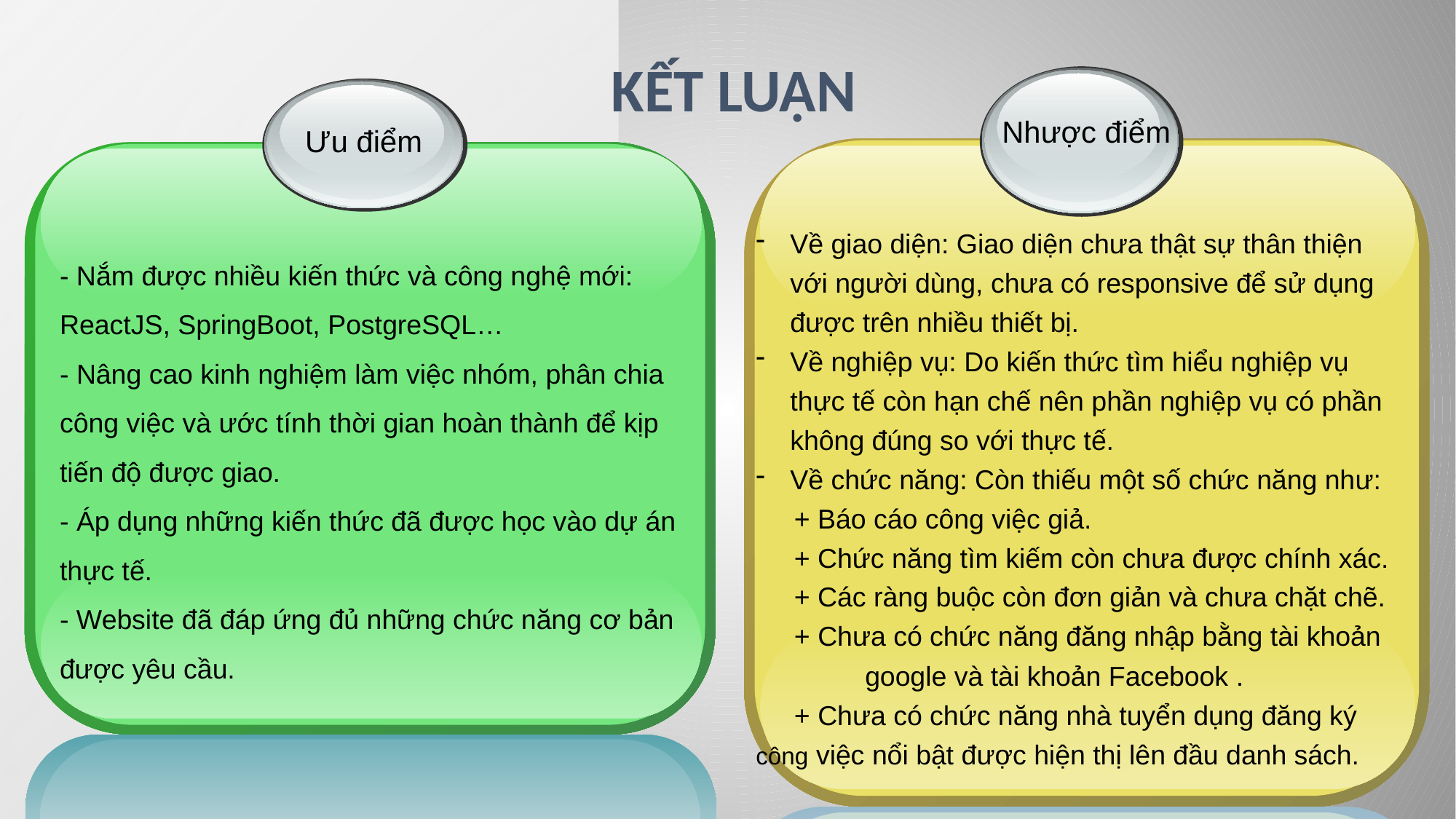

# Kết luận

Nhược điểm

Ưu điểm

- Nắm được nhiều kiến thức và công nghệ mới: ReactJS, SpringBoot, PostgreSQL…
- Nâng cao kinh nghiệm làm việc nhóm, phân chia công việc và ước tính thời gian hoàn thành để kịp tiến độ được giao.
- Áp dụng những kiến thức đã được học vào dự án thực tế.
- Website đã đáp ứng đủ những chức năng cơ bản được yêu cầu.

Về giao diện: Giao diện chưa thật sự thân thiện với người dùng, chưa có responsive để sử dụng được trên nhiều thiết bị.
Về nghiệp vụ: Do kiến thức tìm hiểu nghiệp vụ thực tế còn hạn chế nên phần nghiệp vụ có phần không đúng so với thực tế.
Về chức năng: Còn thiếu một số chức năng như:
     + Báo cáo công việc giả.
     + Chức năng tìm kiếm còn chưa được chính xác.
     + Các ràng buộc còn đơn giản và chưa chặt chẽ.
     + Chưa có chức năng đăng nhập bằng tài khoản 	google và tài khoản Facebook .
     + Chưa có chức năng nhà tuyển dụng đăng ký công việc nổi bật được hiện thị lên đầu danh sách.